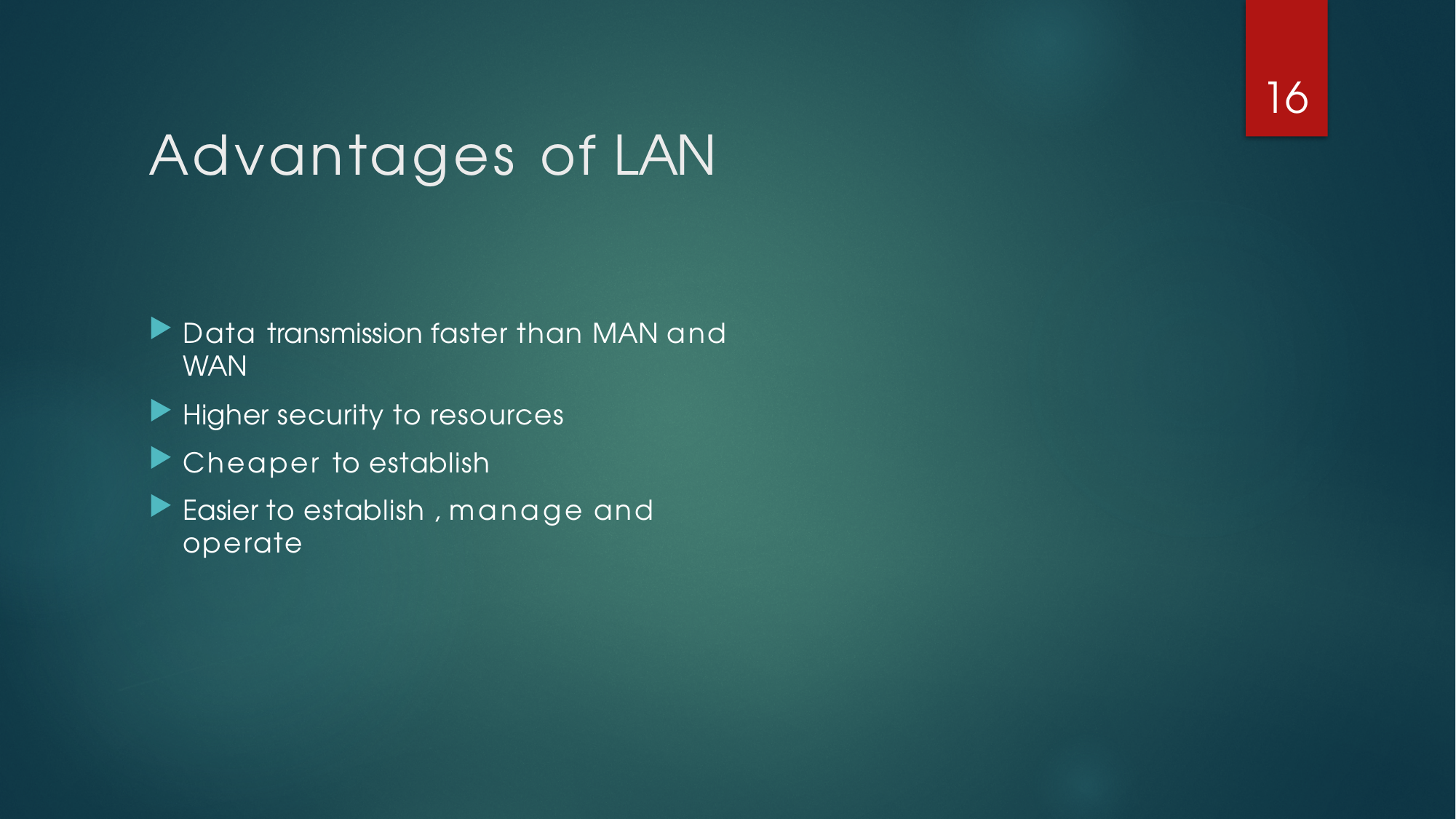

16
# Advantages of LAN
Data transmission faster than MAN and WAN
Higher security to resources
Cheaper to establish
Easier to establish , manage and operate